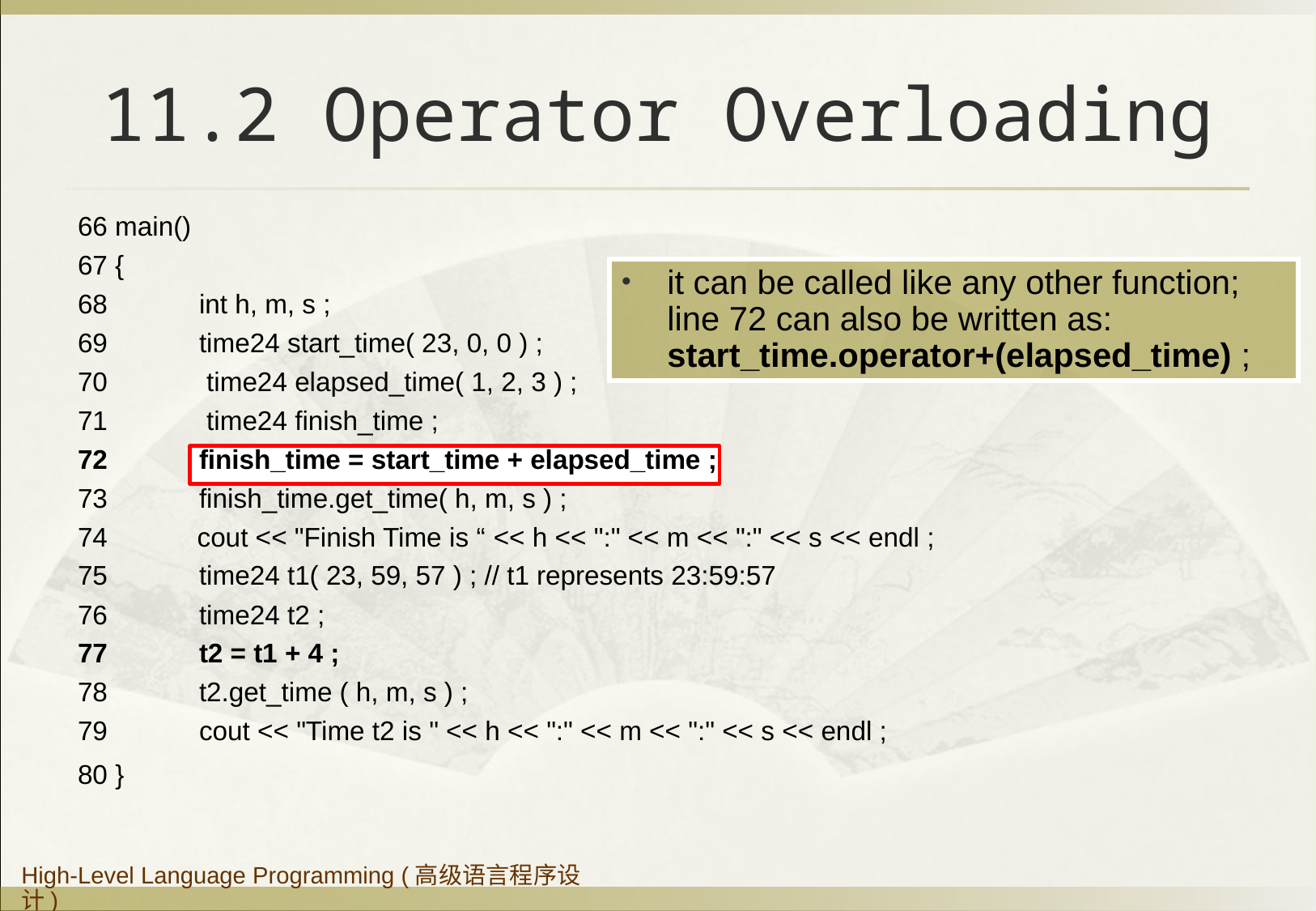

# 11.2 Operator Overloading
66 main()
67 {
68 	int h, m, s ;
69	time24 start_time( 23, 0, 0 ) ;
70	 time24 elapsed_time( 1, 2, 3 ) ;
71	 time24 finish_time ;
72	finish_time = start_time + elapsed_time ;
73	finish_time.get_time( h, m, s ) ;
74            cout << "Finish Time is “ << h << ":" << m << ":" << s << endl ;
75	time24 t1( 23, 59, 57 ) ; // t1 represents 23:59:57
76	time24 t2 ;
77 	t2 = t1 + 4 ;
78	t2.get_time ( h, m, s ) ;
79	cout << "Time t2 is " << h << ":" << m << ":" << s << endl ;
80 }
it can be called like any other function; line 72 can also be written as: start_time.operator+(elapsed_time) ;